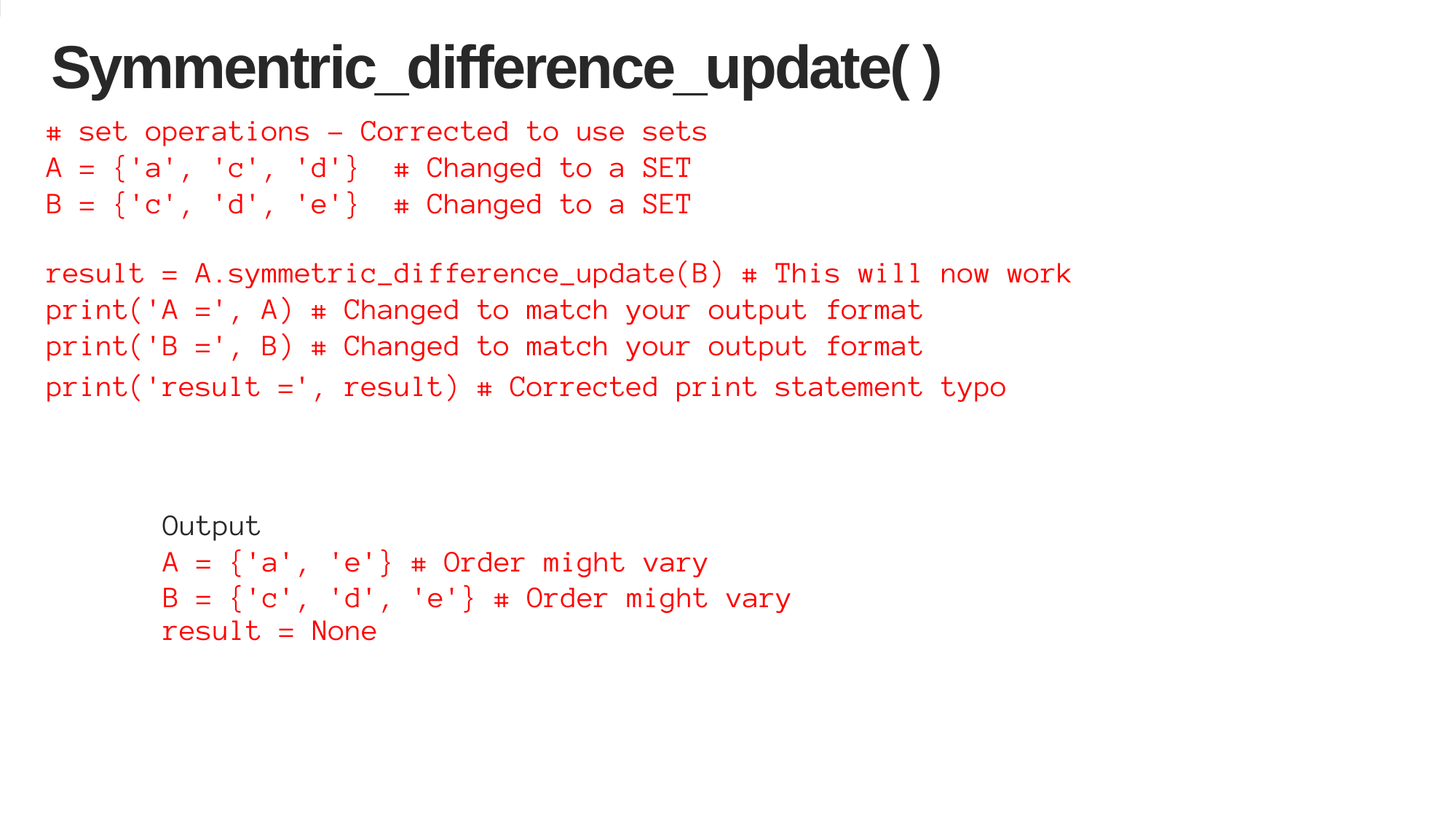

# Symmentric_difference_update( )
# set operations - Corrected to use sets
A = {'a', 'c', 'd'}  # Changed to a SET
B = {'c', 'd', 'e'}  # Changed to a SET

result = A.symmetric_difference_update(B) # This will now work
print('A =', A) # Changed to match your output format
print('B =', B) # Changed to match your output format
print('result =', result) # Corrected print statement typo
Output
A = {'a', 'e'} # Order might vary
B = {'c', 'd', 'e'} # Order might vary
result = None